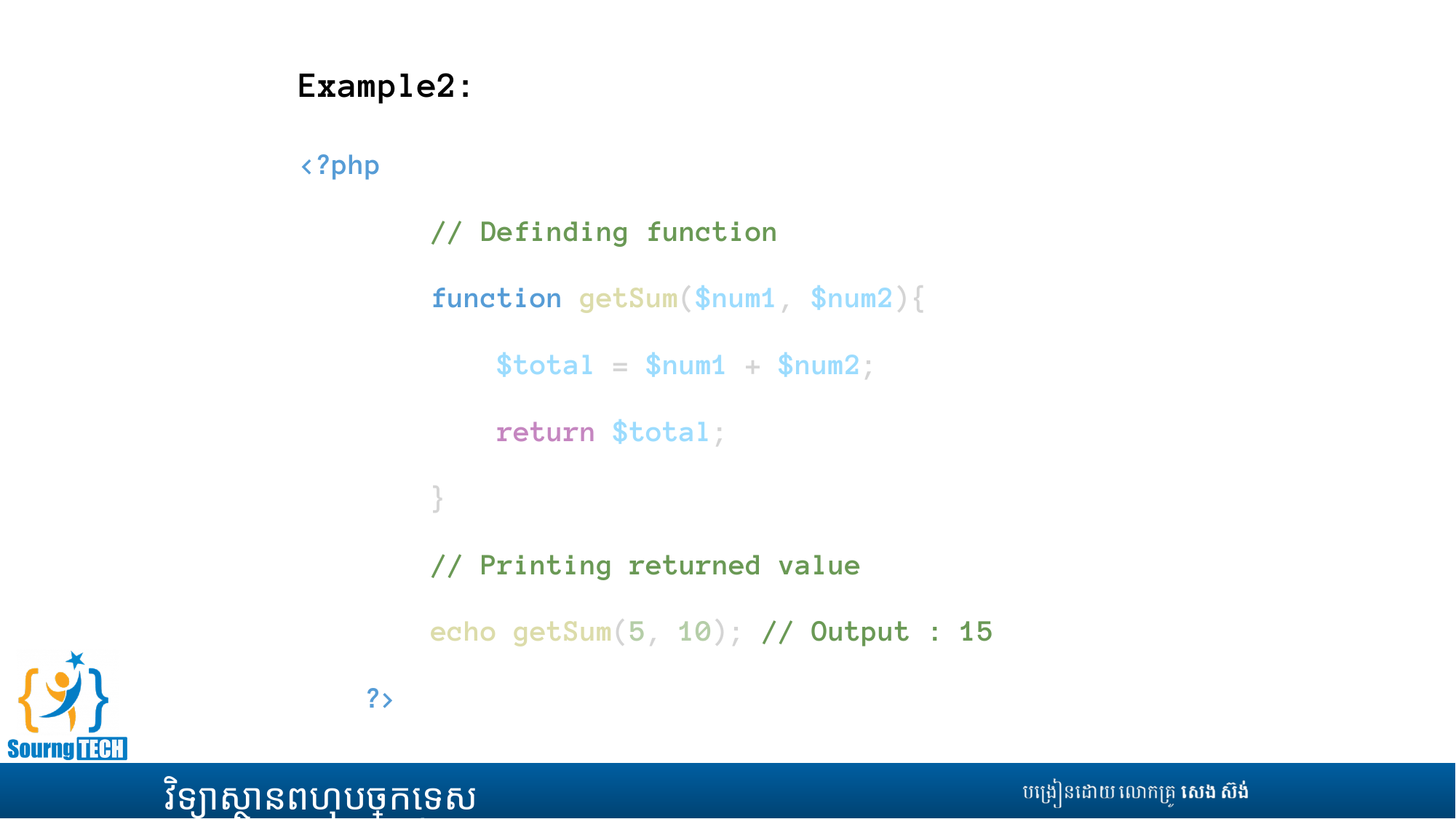

Example2:
<?php
        // Definding function
        function getSum($num1, $num2){
            $total = $num1 + $num2;
            return $total;
        }
        // Printing returned value
        echo getSum(5, 10); // Output : 15
    ?>